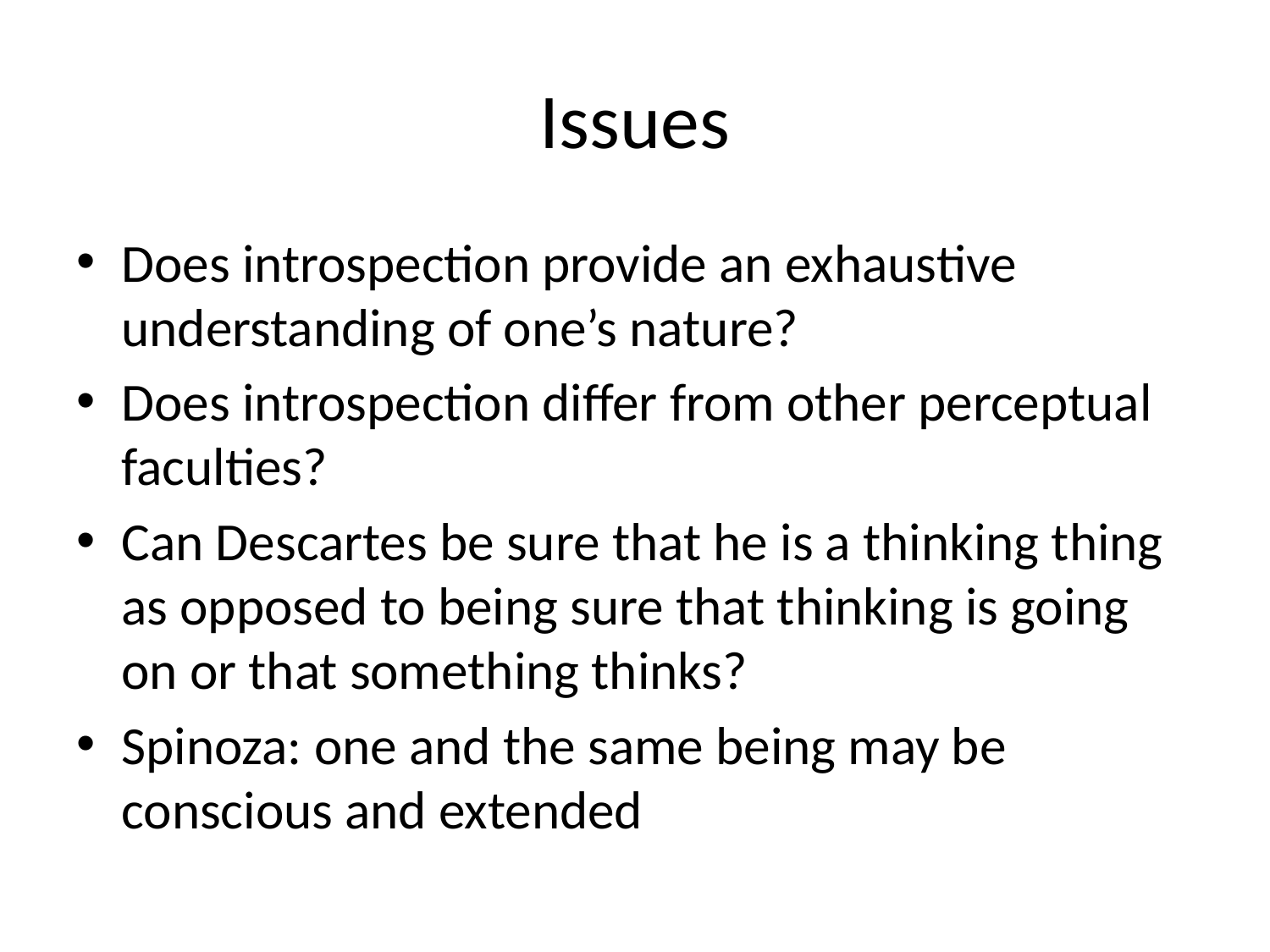

# Issues
Does introspection provide an exhaustive understanding of one’s nature?
Does introspection differ from other perceptual faculties?
Can Descartes be sure that he is a thinking thing as opposed to being sure that thinking is going on or that something thinks?
Spinoza: one and the same being may be conscious and extended